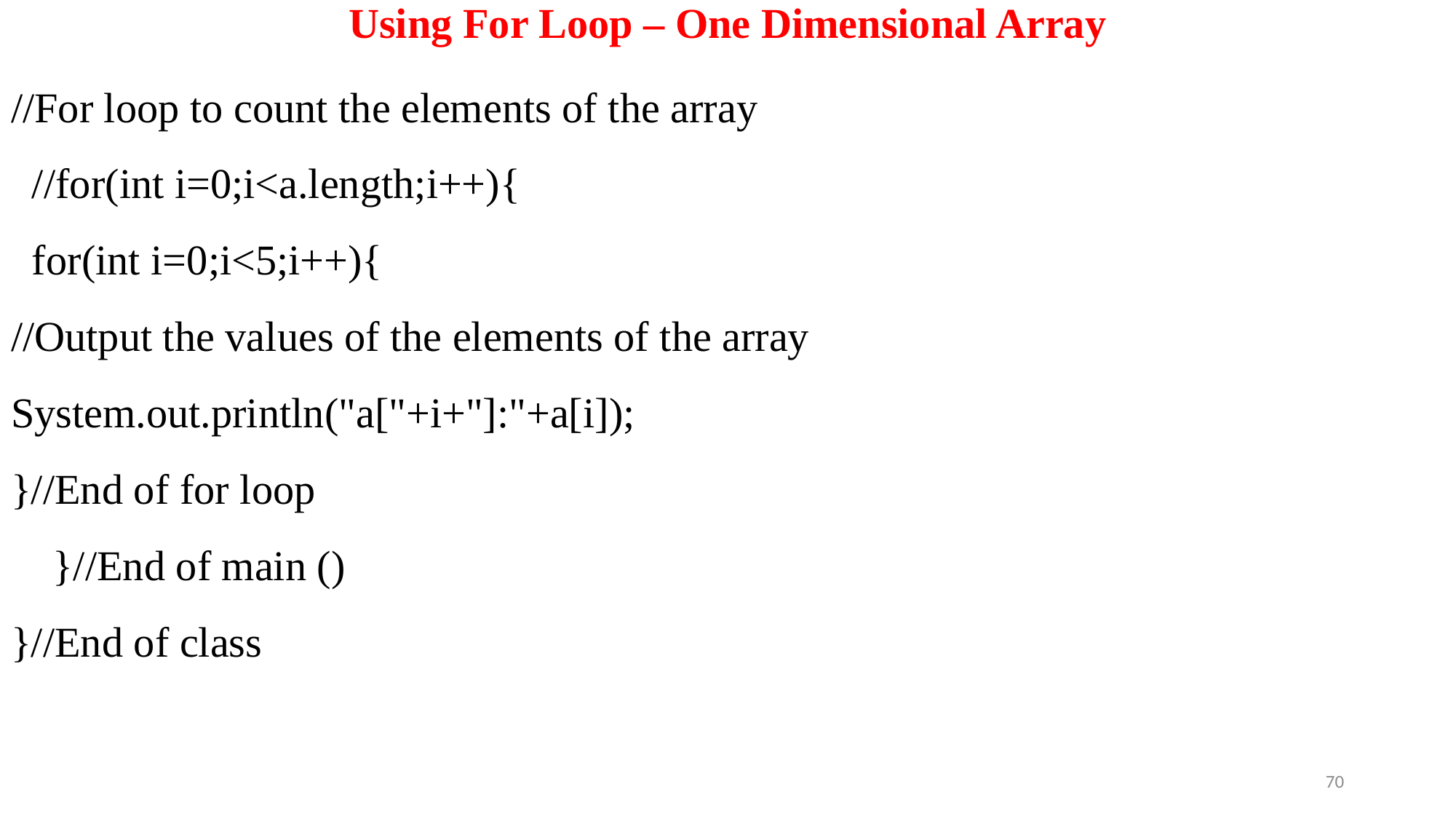

# Using For Loop – One Dimensional Array
//For loop to count the elements of the array
  //for(int i=0;i<a.length;i++){
  for(int i=0;i<5;i++){
//Output the values of the elements of the array
System.out.println("a["+i+"]:"+a[i]);
}//End of for loop
    }//End of main ()
}//End of class
70